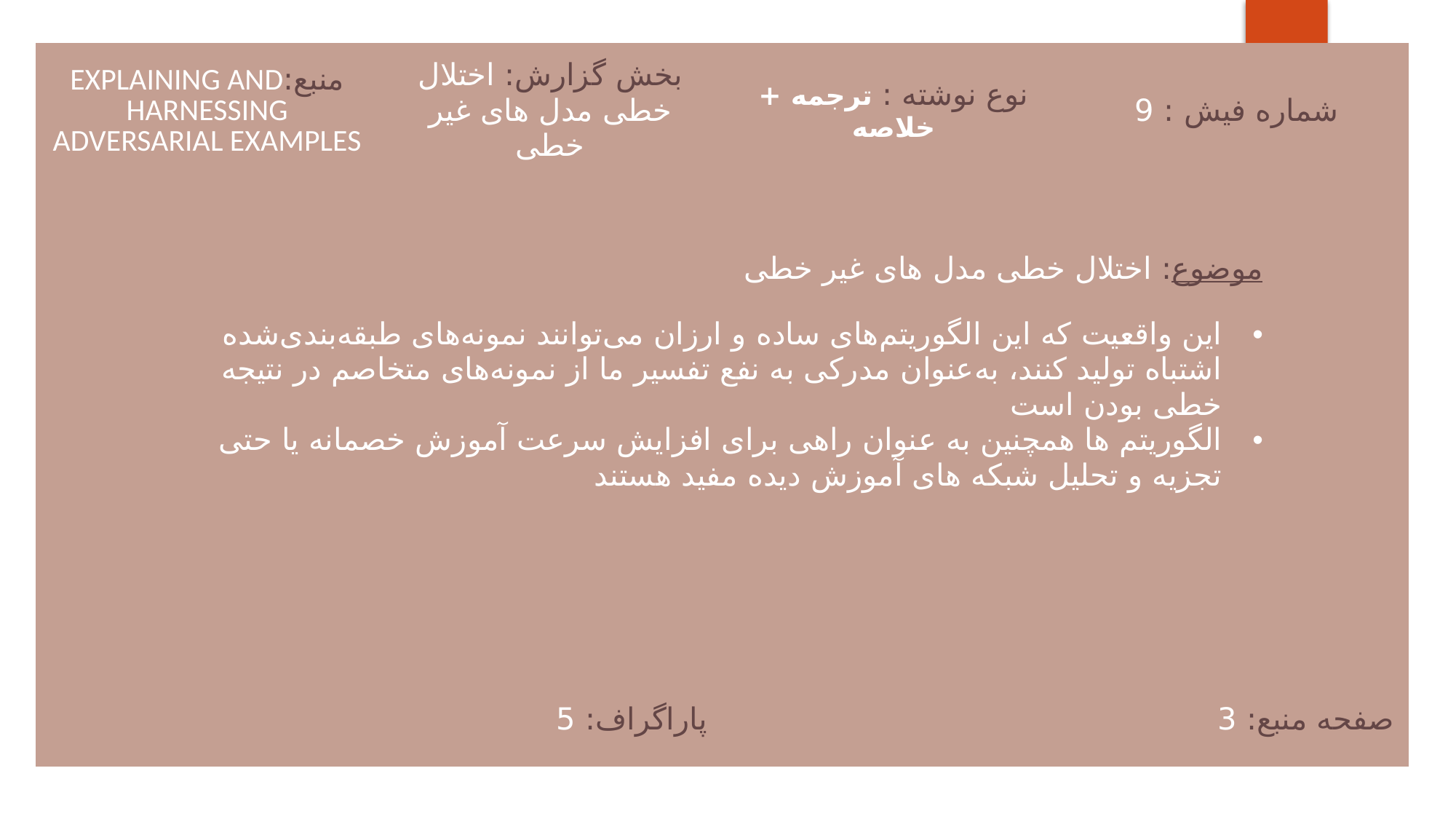

| منبع:EXPLAINING AND HARNESSING ADVERSARIAL EXAMPLES | بخش گزارش: اختلال خطی مدل های غیر خطی | نوع نوشته : ترجمه + خلاصه | شماره فیش : 9 |
| --- | --- | --- | --- |
| موضوع: اختلال خطی مدل های غیر خطی این واقعیت که این الگوریتم‌های ساده و ارزان می‌توانند نمونه‌های طبقه‌بندی‌شده اشتباه تولید کنند، به‌عنوان مدرکی به نفع تفسیر ما از نمونه‌های متخاصم در نتیجه خطی بودن است الگوریتم ها همچنین به عنوان راهی برای افزایش سرعت آموزش خصمانه یا حتی تجزیه و تحلیل شبکه های آموزش دیده مفید هستند |  |  |  |
| پاراگراف: 5 |  | صفحه منبع: 3 |  |